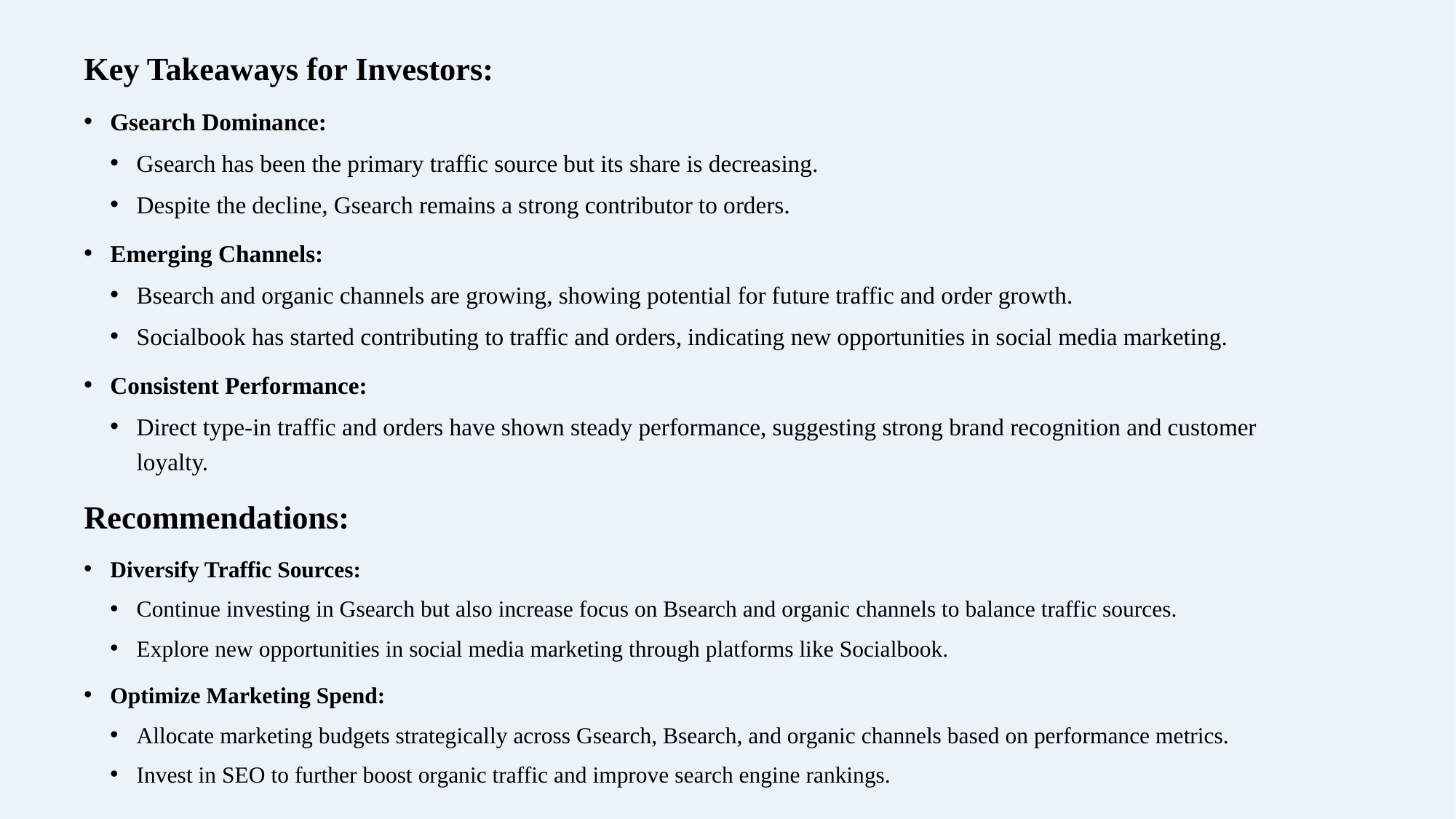

Key Takeaways for Investors:
Gsearch Dominance:
Gsearch has been the primary traffic source but its share is decreasing.
Despite the decline, Gsearch remains a strong contributor to orders.
Emerging Channels:
Bsearch and organic channels are growing, showing potential for future traffic and order growth.
Socialbook has started contributing to traffic and orders, indicating new opportunities in social media marketing.
Consistent Performance:
Direct type-in traffic and orders have shown steady performance, suggesting strong brand recognition and customer loyalty.
Recommendations:
Diversify Traffic Sources:
Continue investing in Gsearch but also increase focus on Bsearch and organic channels to balance traffic sources.
Explore new opportunities in social media marketing through platforms like Socialbook.
Optimize Marketing Spend:
Allocate marketing budgets strategically across Gsearch, Bsearch, and organic channels based on performance metrics.
Invest in SEO to further boost organic traffic and improve search engine rankings.